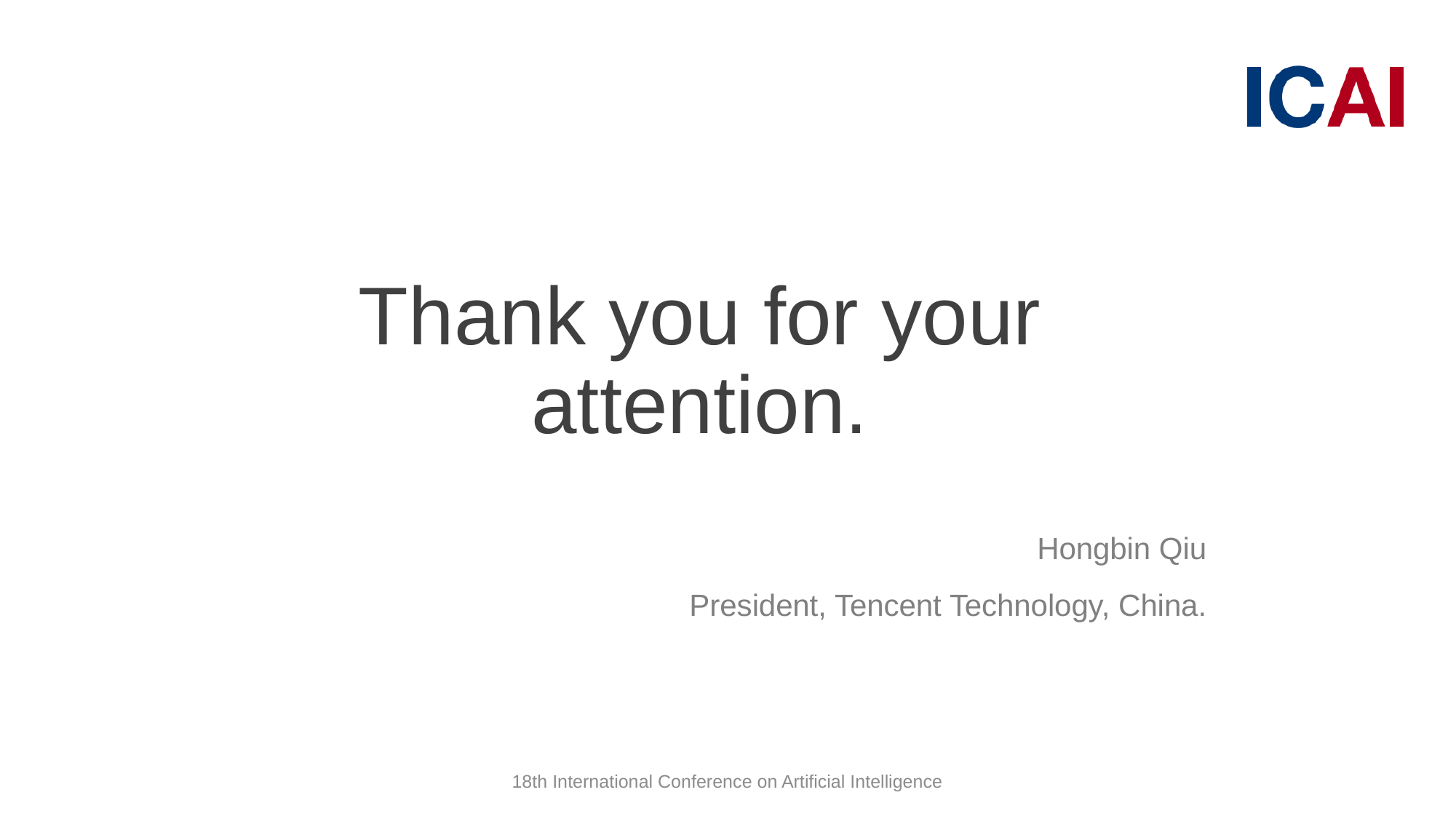

# Thank you for your attention.
Hongbin Qiu
President, Tencent Technology, China.
18th International Conference on Artificial Intelligence